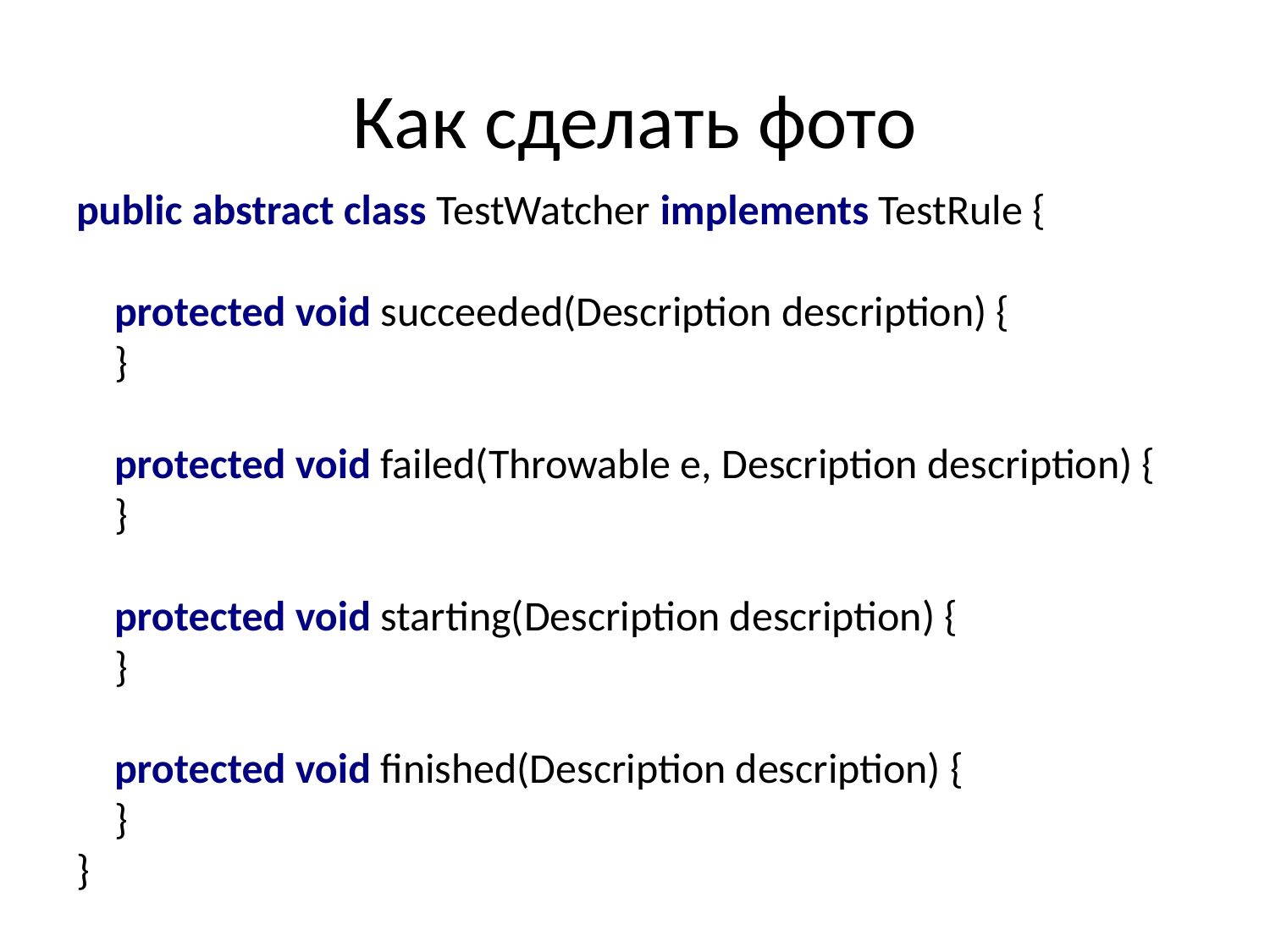

# Как сделать фото
public abstract class TestWatcher implements TestRule {
    protected void succeeded(Description description) {
    }
    protected void failed(Throwable e, Description description) {
    }
    protected void starting(Description description) {
    }
    protected void finished(Description description) {
    }
}
58